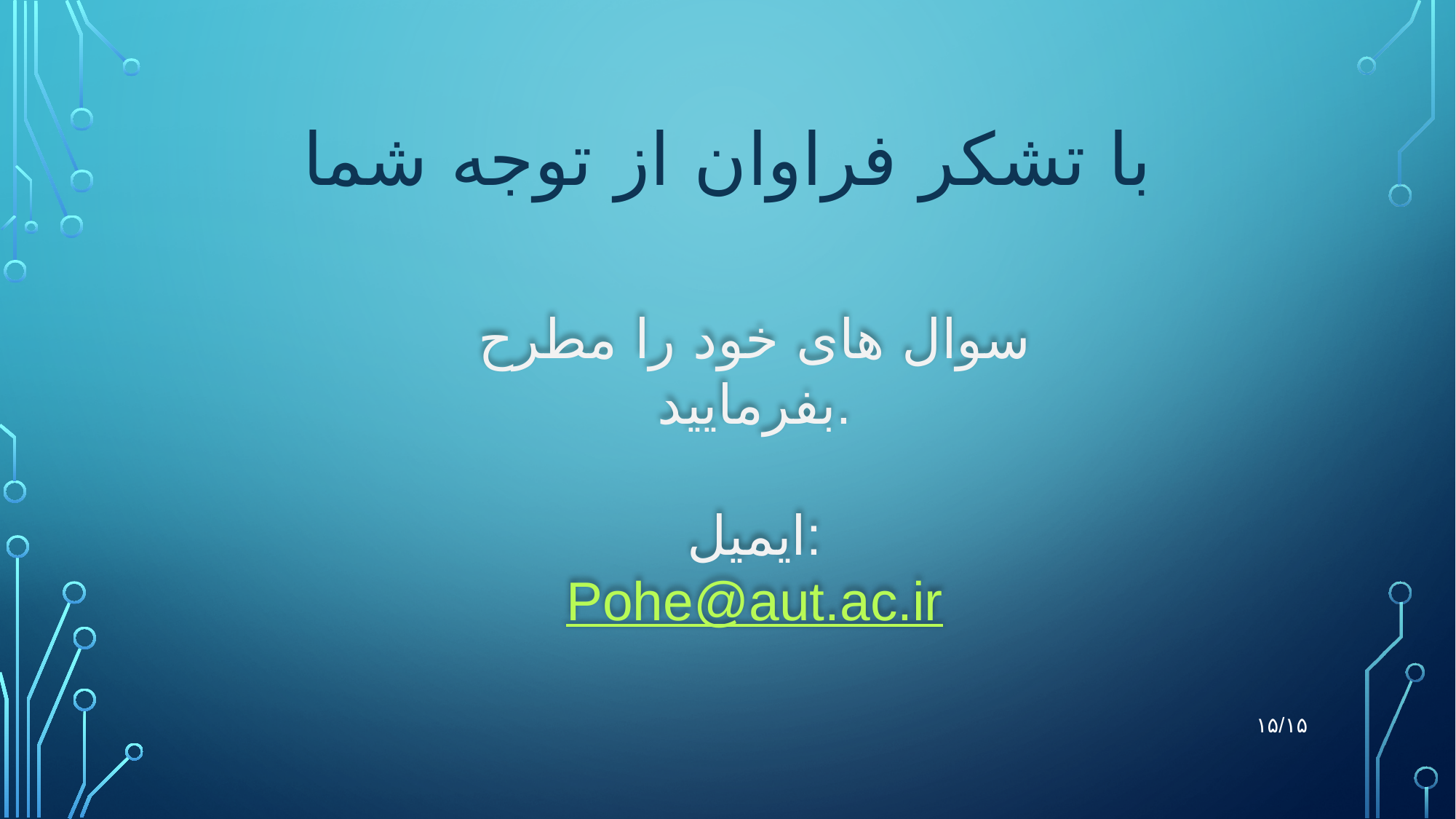

# با تشکر فراوان از توجه شما
سوال های خود را مطرح بفرمایید.

ایمیل:
Pohe@aut.ac.ir

۱۵/۱۵